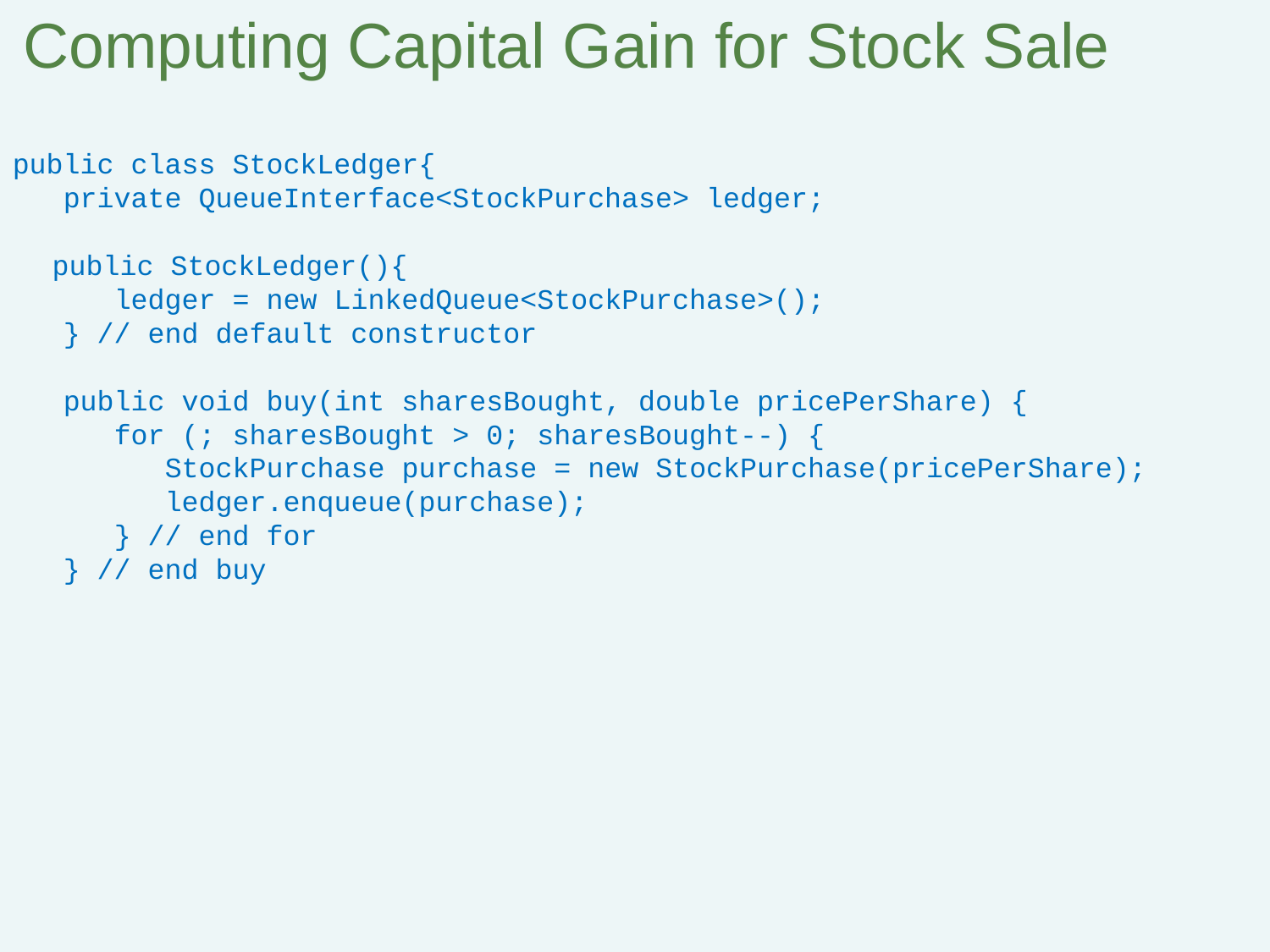

Computing Capital Gain for Stock Sale

public class StockLedger{
   private QueueInterface<StockPurchase> ledger;

	public StockLedger(){
      ledger = new LinkedQueue<StockPurchase>();
   } // end default constructor

   public void buy(int sharesBought, double pricePerShare) {
      for (; sharesBought > 0; sharesBought--) {
         StockPurchase purchase = new StockPurchase(pricePerShare);
         ledger.enqueue(purchase);
      } // end for
   } // end buy